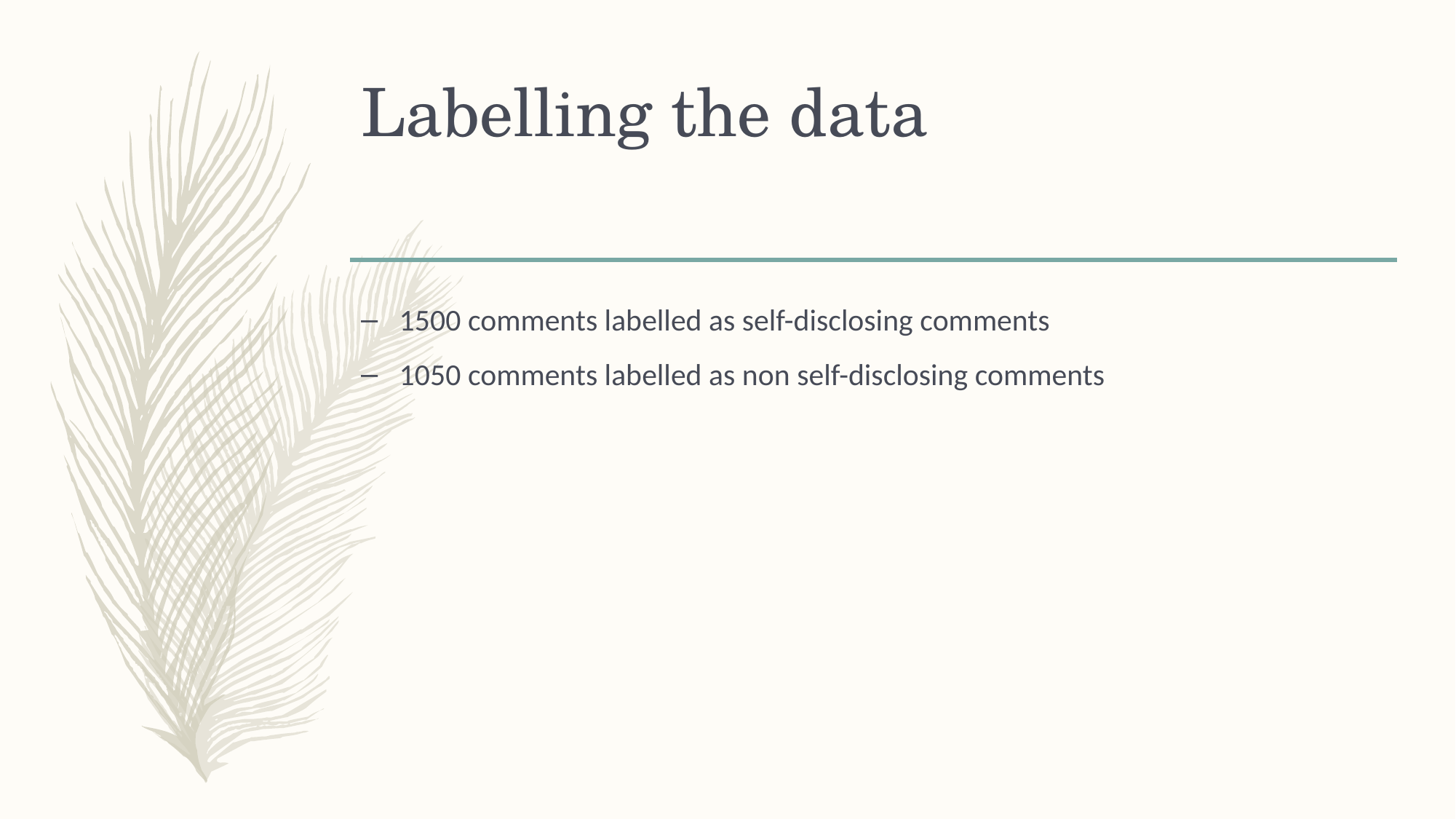

# Labelling the data
1500 comments labelled as self-disclosing comments
1050 comments labelled as non self-disclosing comments